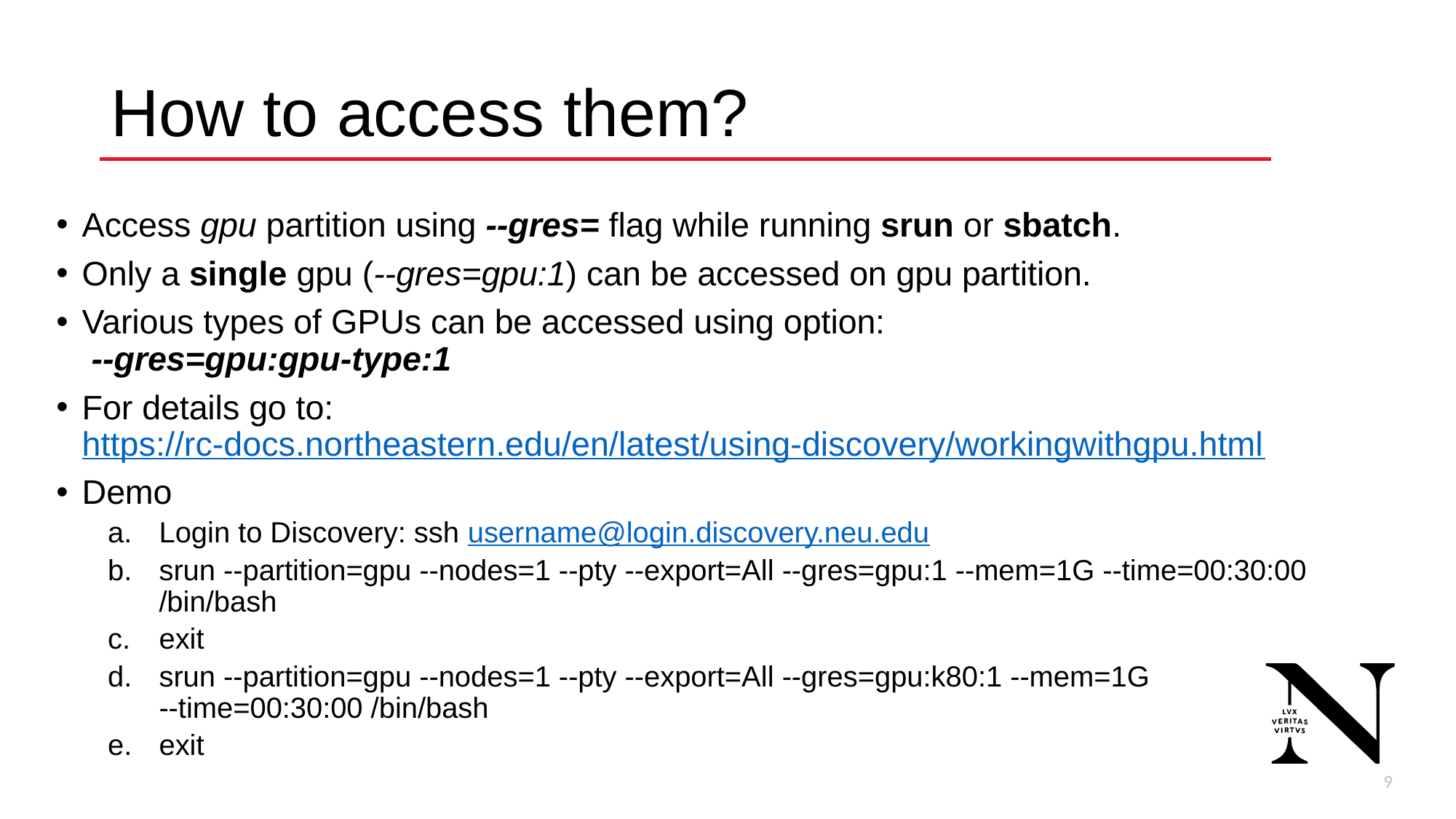

# How to access them?
Access gpu partition using --gres= flag while running srun or sbatch.
Only a single gpu (--gres=gpu:1) can be accessed on gpu partition.
Various types of GPUs can be accessed using option:
 --gres=gpu:gpu-type:1
For details go to:
https://rc-docs.northeastern.edu/en/latest/using-discovery/workingwithgpu.html
Demo
Login to Discovery: ssh username@login.discovery.neu.edu
srun --partition=gpu --nodes=1 --pty --export=All --gres=gpu:1 --mem=1G --time=00:30:00 /bin/bash
exit
srun --partition=gpu --nodes=1 --pty --export=All --gres=gpu:k80:1 --mem=1G
--time=00:30:00 /bin/bash
exit
9